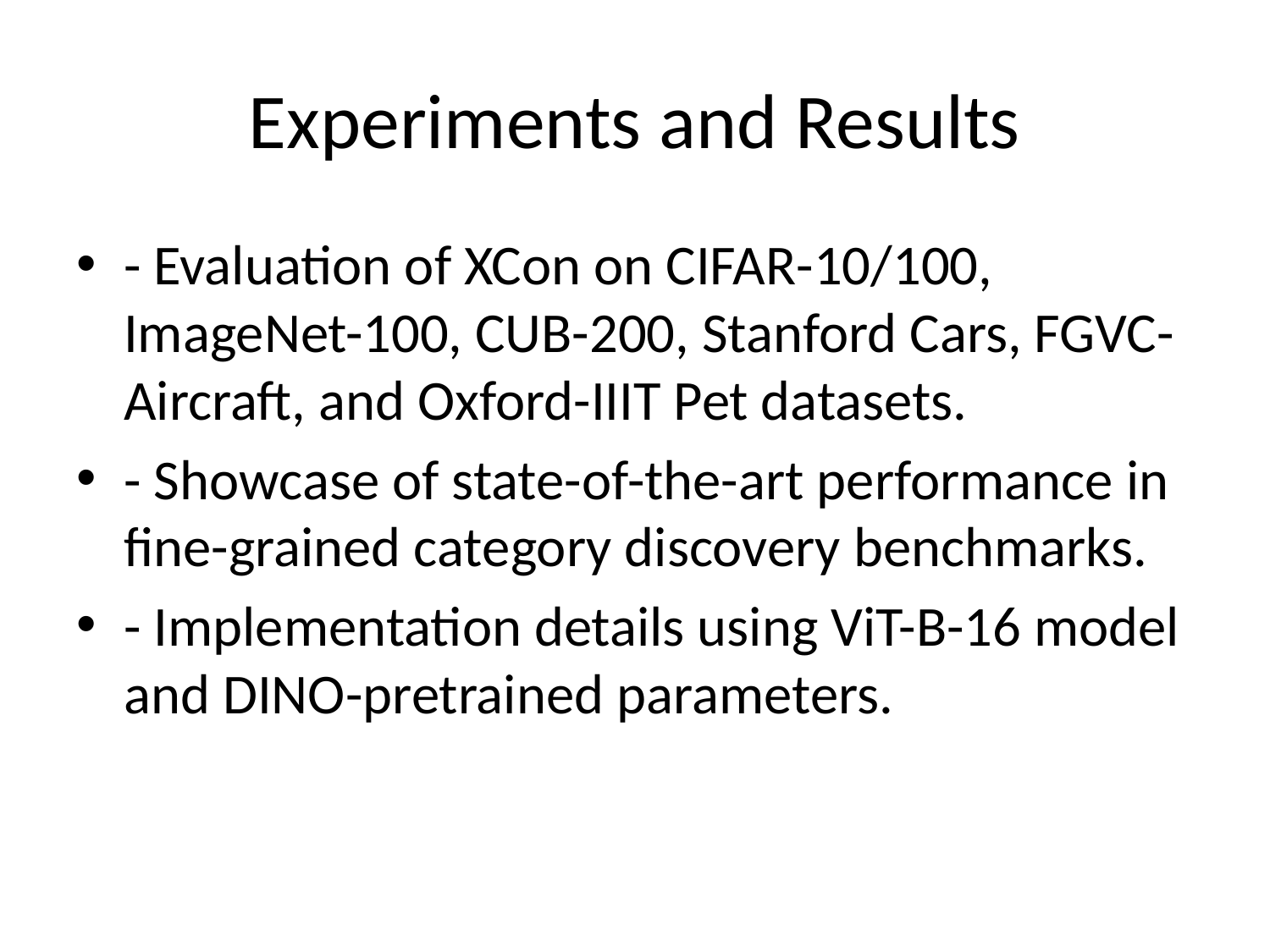

# Experiments and Results
- Evaluation of XCon on CIFAR-10/100, ImageNet-100, CUB-200, Stanford Cars, FGVC-Aircraft, and Oxford-IIIT Pet datasets.
- Showcase of state-of-the-art performance in fine-grained category discovery benchmarks.
- Implementation details using ViT-B-16 model and DINO-pretrained parameters.